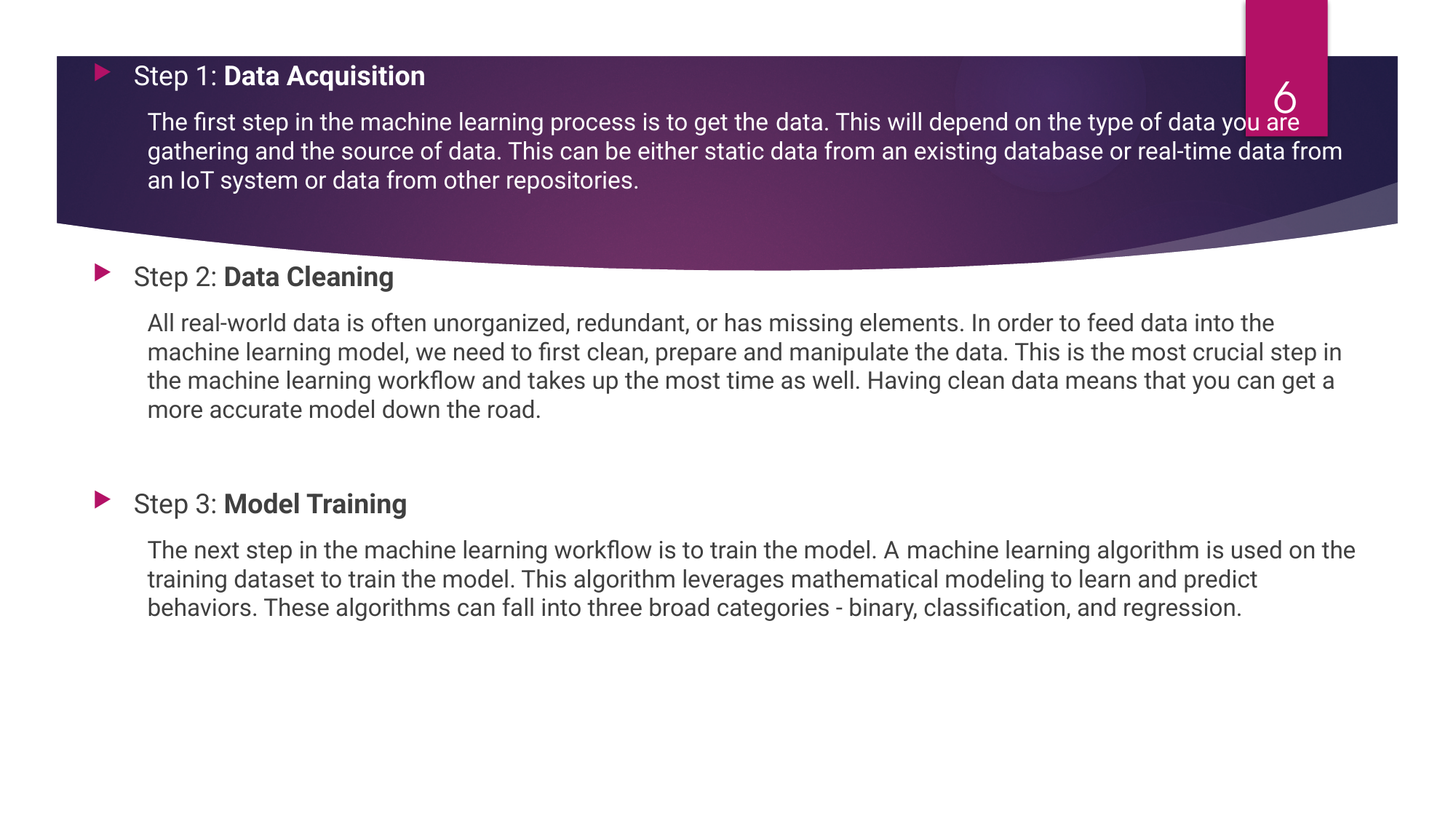

6
Step 1: Data Acquisition
The first step in the machine learning process is to get the data. This will depend on the type of data you are gathering and the source of data. This can be either static data from an existing database or real-time data from an IoT system or data from other repositories.

Step 2: Data Cleaning
All real-world data is often unorganized, redundant, or has missing elements. In order to feed data into the machine learning model, we need to first clean, prepare and manipulate the data. This is the most crucial step in the machine learning workflow and takes up the most time as well. Having clean data means that you can get a more accurate model down the road.

Step 3: Model Training
The next step in the machine learning workflow is to train the model. A machine learning algorithm is used on the training dataset to train the model. This algorithm leverages mathematical modeling to learn and predict behaviors. These algorithms can fall into three broad categories - binary, classification, and regression.